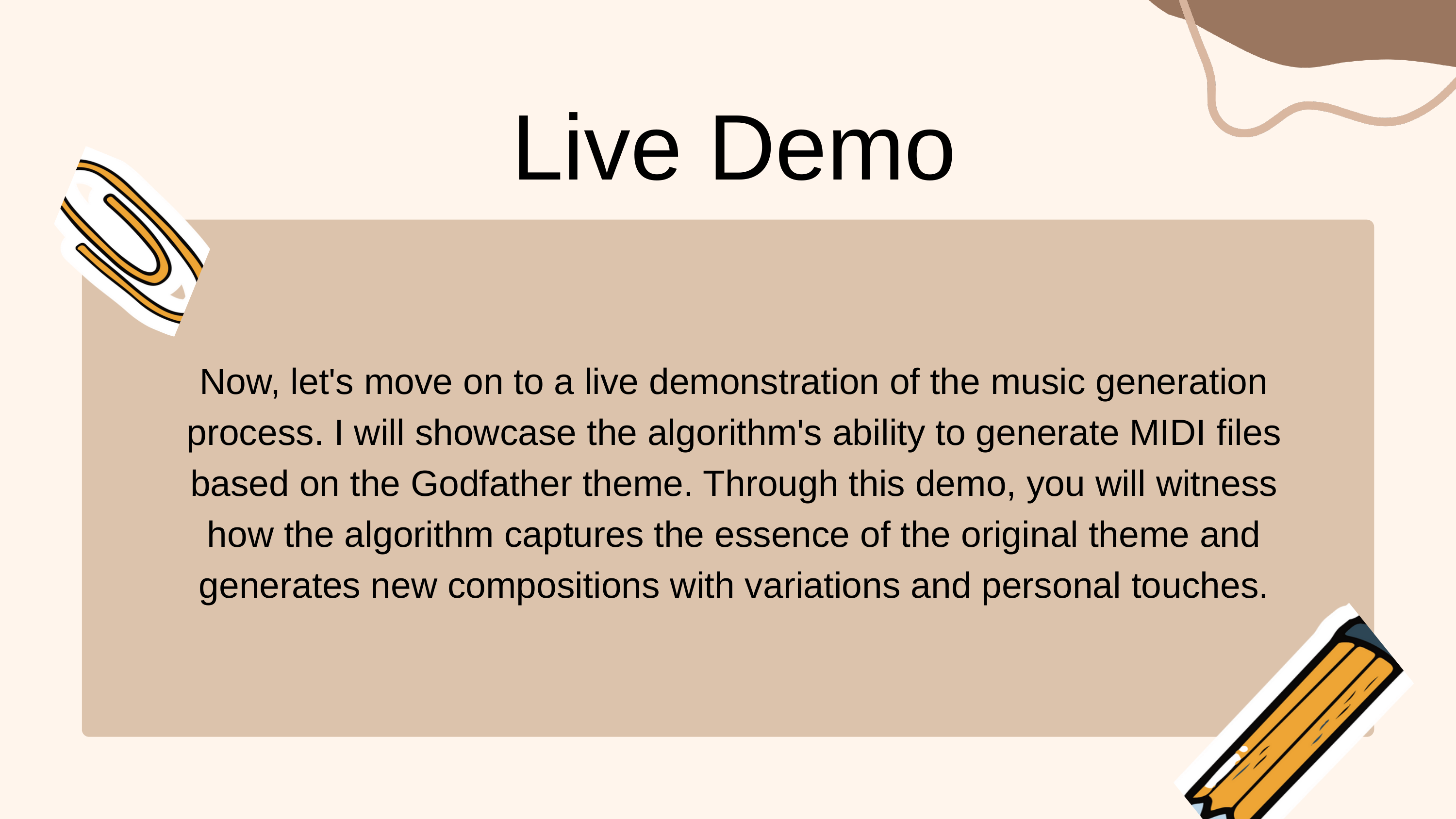

Live Demo

Now, let's move on to a live demonstration of the music generation process. I will showcase the algorithm's ability to generate MIDI files based on the Godfather theme. Through this demo, you will witness how the algorithm captures the essence of the original theme and generates new compositions with variations and personal touches.